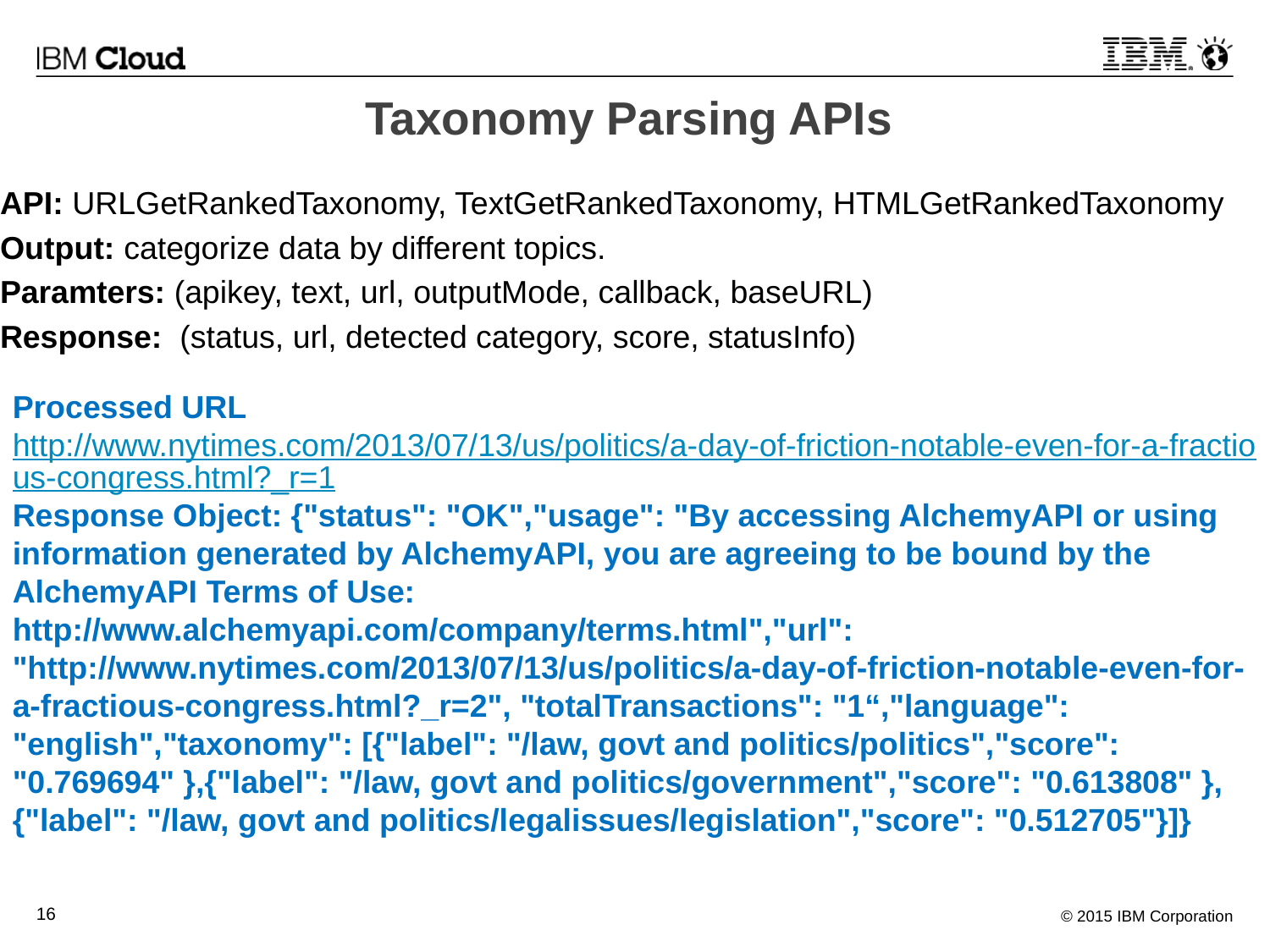

Taxonomy Parsing APIs
API: URLGetRankedTaxonomy, TextGetRankedTaxonomy, HTMLGetRankedTaxonomy
Output: categorize data by different topics.
Paramters: (apikey, text, url, outputMode, callback, baseURL)
Response:  (status, url, detected category, score, statusInfo)
Processed URL
http://www.nytimes.com/2013/07/13/us/politics/a-day-of-friction-notable-even-for-a-fractious-congress.html?_r=1
Response Object: {"status": "OK","usage": "By accessing AlchemyAPI or using information generated by AlchemyAPI, you are agreeing to be bound by the AlchemyAPI Terms of Use: http://www.alchemyapi.com/company/terms.html","url": "http://www.nytimes.com/2013/07/13/us/politics/a-day-of-friction-notable-even-for-a-fractious-congress.html?_r=2", "totalTransactions": "1“,"language": "english","taxonomy": [{"label": "/law, govt and politics/politics","score": "0.769694" },{"label": "/law, govt and politics/government","score": "0.613808" },{"label": "/law, govt and politics/legalissues/legislation","score": "0.512705"}]}